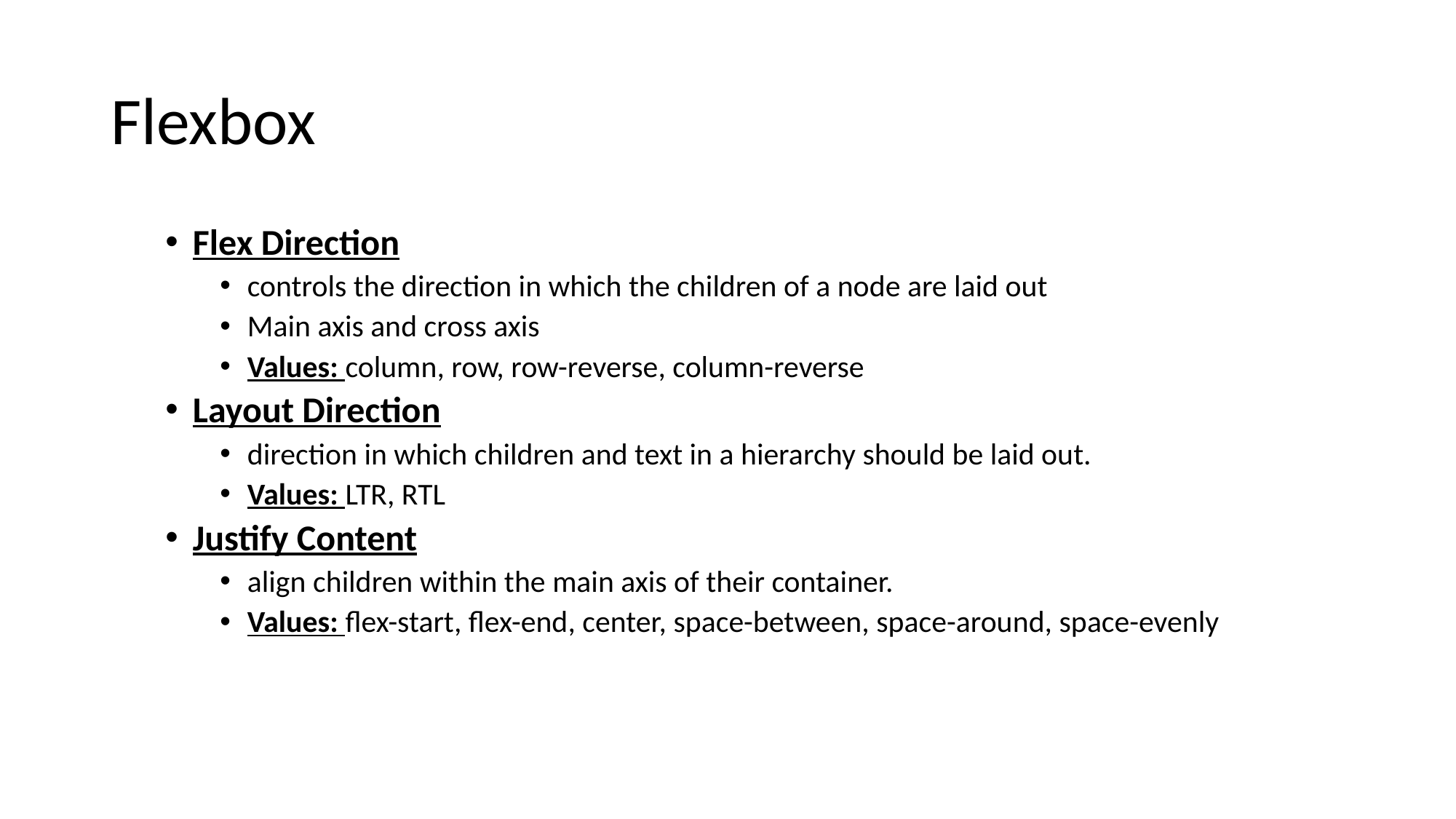

# Flexbox
Flex Direction
controls the direction in which the children of a node are laid out
Main axis and cross axis
Values: column, row, row-reverse, column-reverse
Layout Direction
direction in which children and text in a hierarchy should be laid out.
Values: LTR, RTL
Justify Content
align children within the main axis of their container.
Values: flex-start, flex-end, center, space-between, space-around, space-evenly